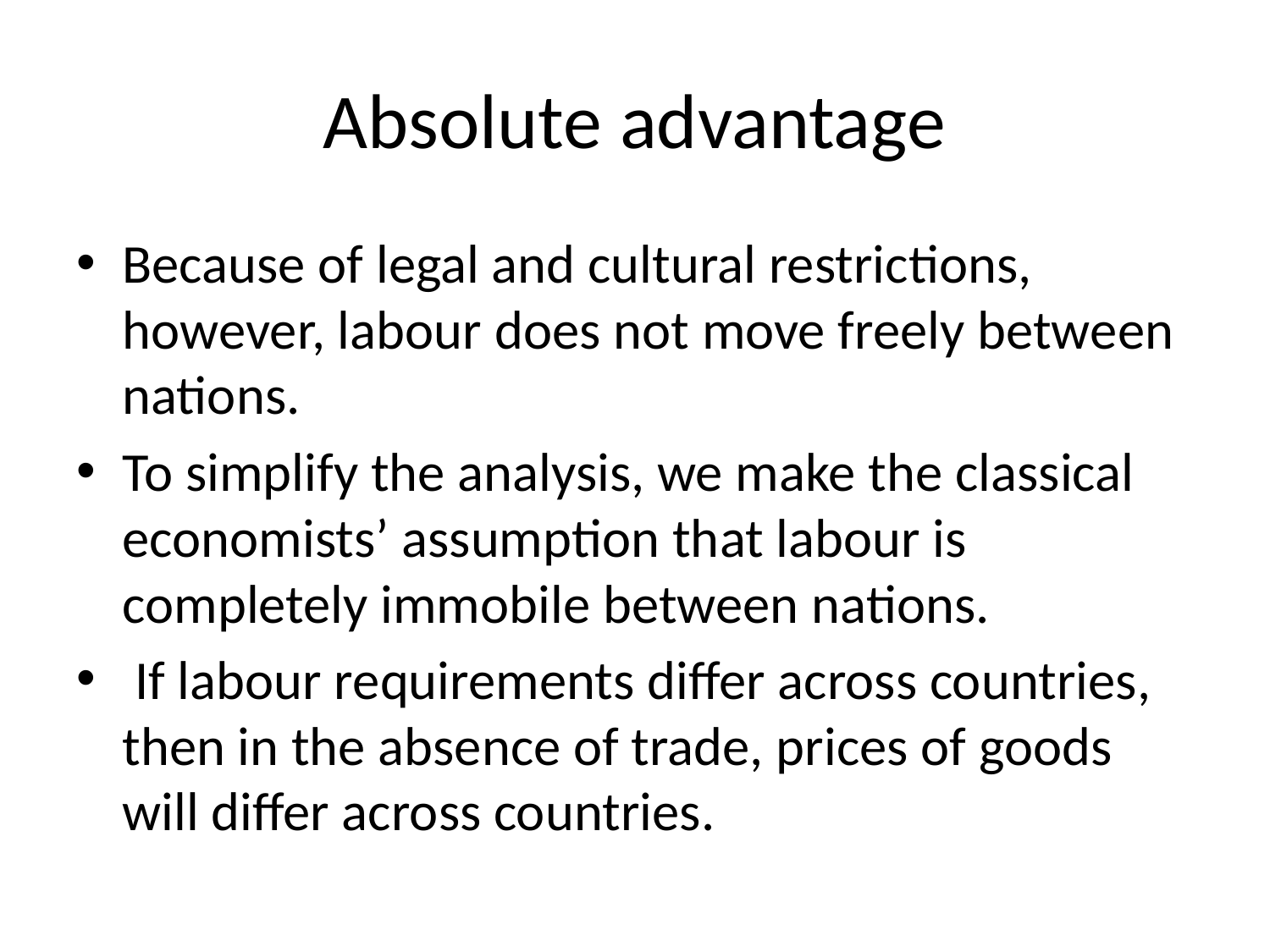

# Absolute advantage
Because of legal and cultural restrictions, however, labour does not move freely between nations.
To simplify the analysis, we make the classical economists’ assumption that labour is completely immobile between nations.
 If labour requirements differ across countries, then in the absence of trade, prices of goods will differ across countries.